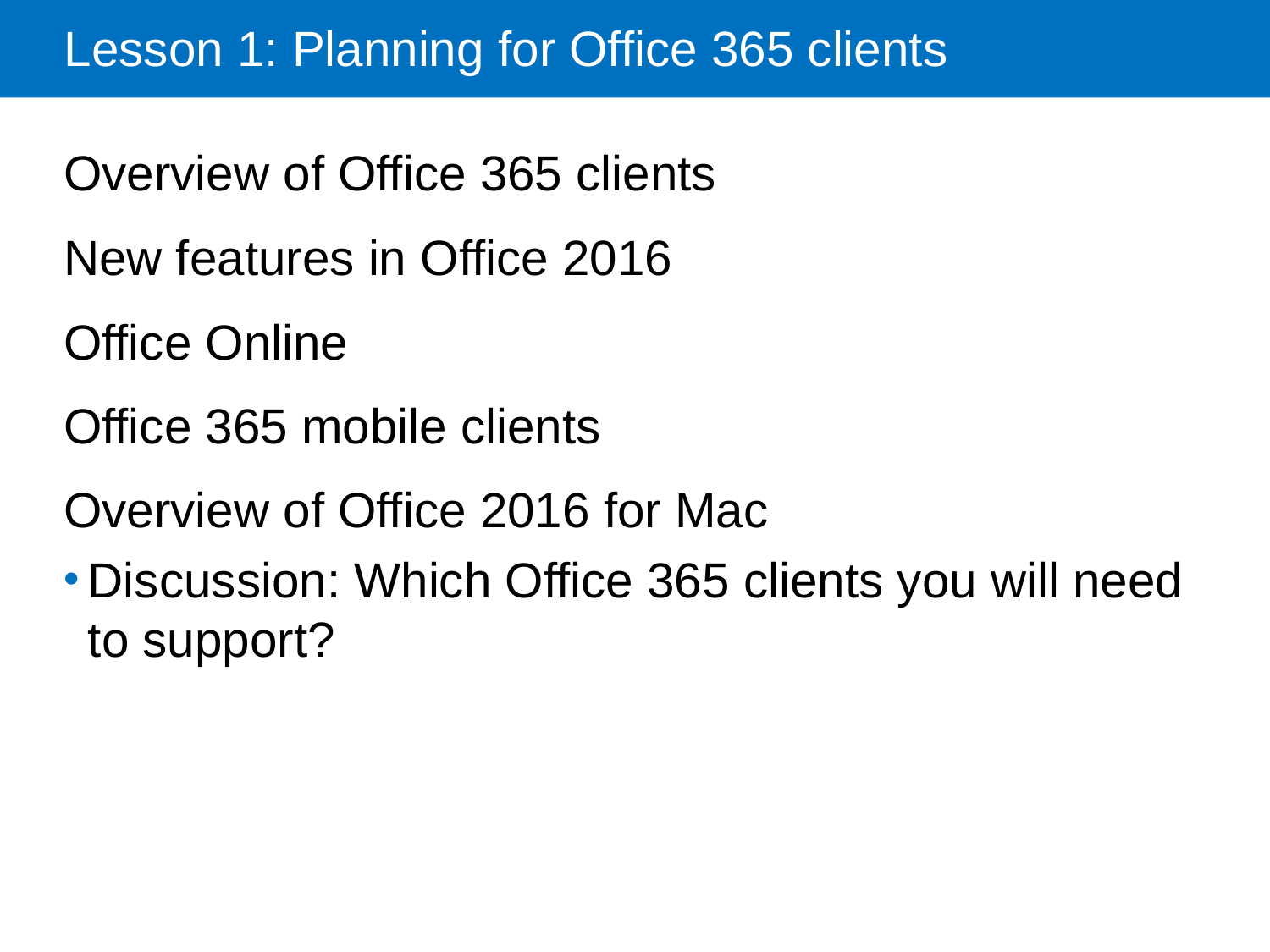

# Lesson 1: Planning for Office 365 clients
Overview of Office 365 clients
New features in Office 2016
Office Online
Office 365 mobile clients
Overview of Office 2016 for Mac
Discussion: Which Office 365 clients you will need to support?